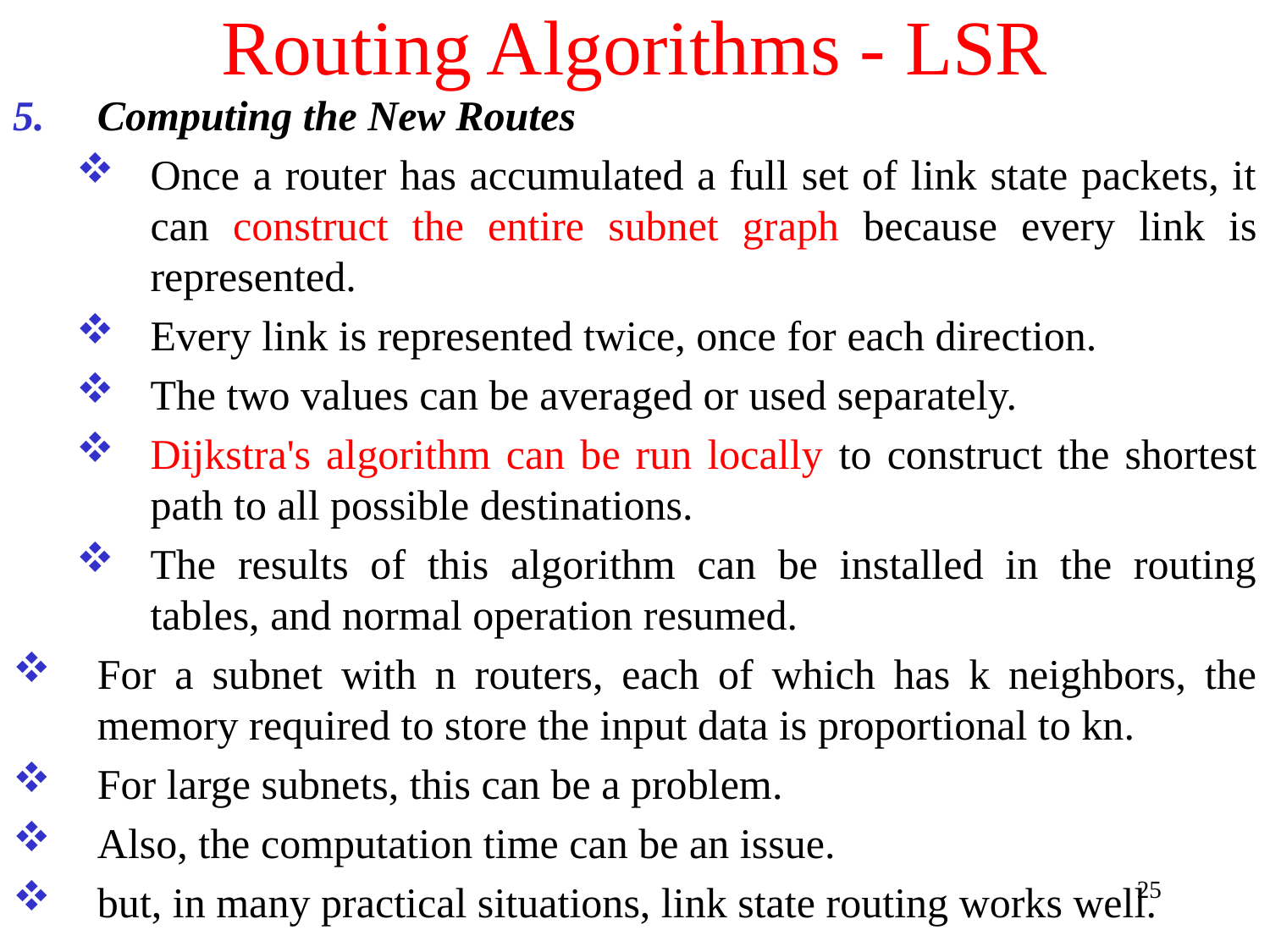

# Routing Algorithms - LSR
Computing the New Routes
Once a router has accumulated a full set of link state packets, it can construct the entire subnet graph because every link is represented.
Every link is represented twice, once for each direction.
The two values can be averaged or used separately.
Dijkstra's algorithm can be run locally to construct the shortest path to all possible destinations.
The results of this algorithm can be installed in the routing tables, and normal operation resumed.
For a subnet with n routers, each of which has k neighbors, the memory required to store the input data is proportional to kn.
For large subnets, this can be a problem.
Also, the computation time can be an issue.
but, in many practical situations, link state routing works well.
25